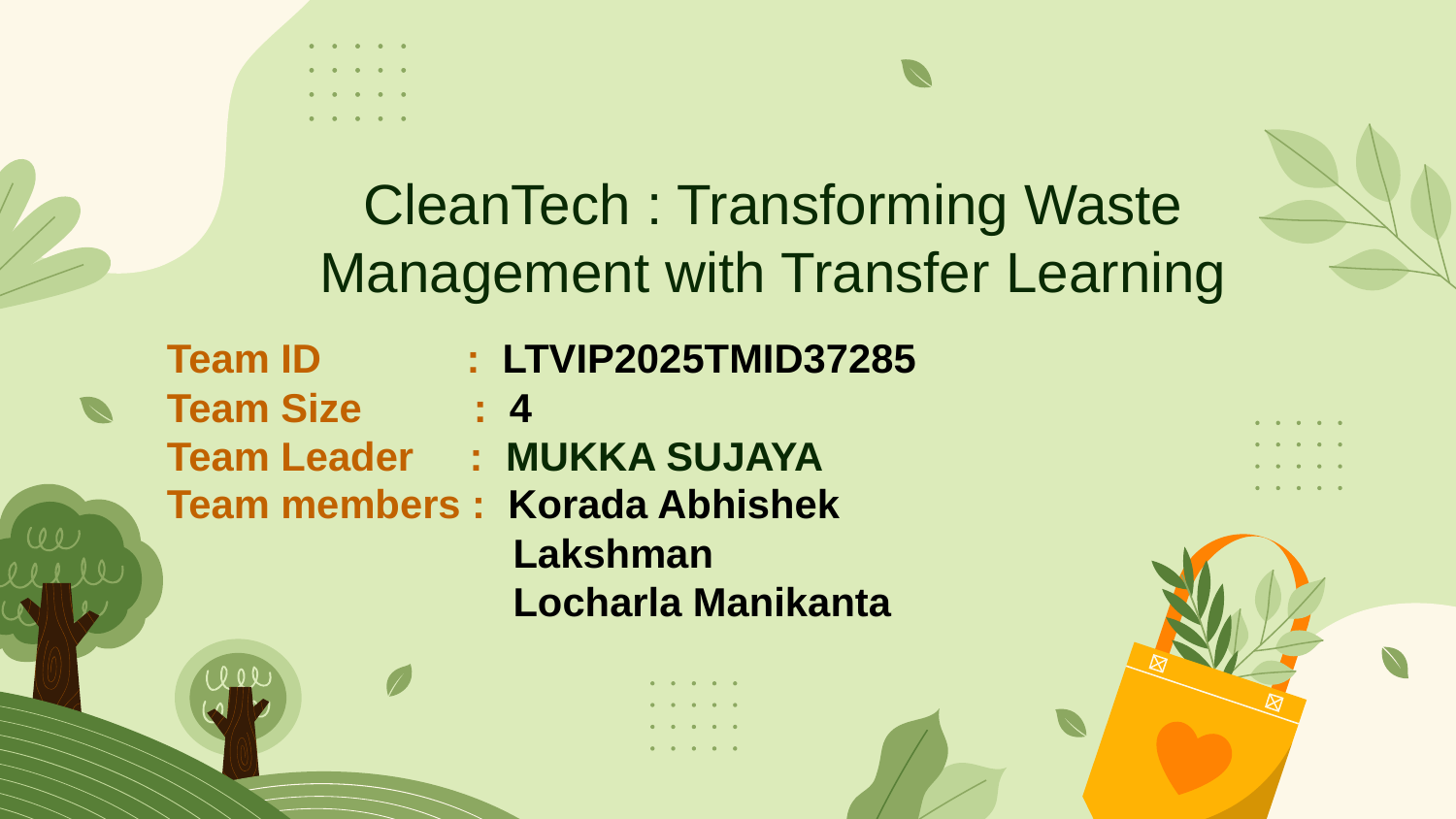

# CleanTech : Transforming Waste Management with Transfer Learning
Team ID             :  LTVIP2025TMID37285 Team Size          :  4
Team Leader     :  MUKKA SUJAYA
Team members :  Korada Abhishek
                               Lakshman
                               Locharla Manikanta